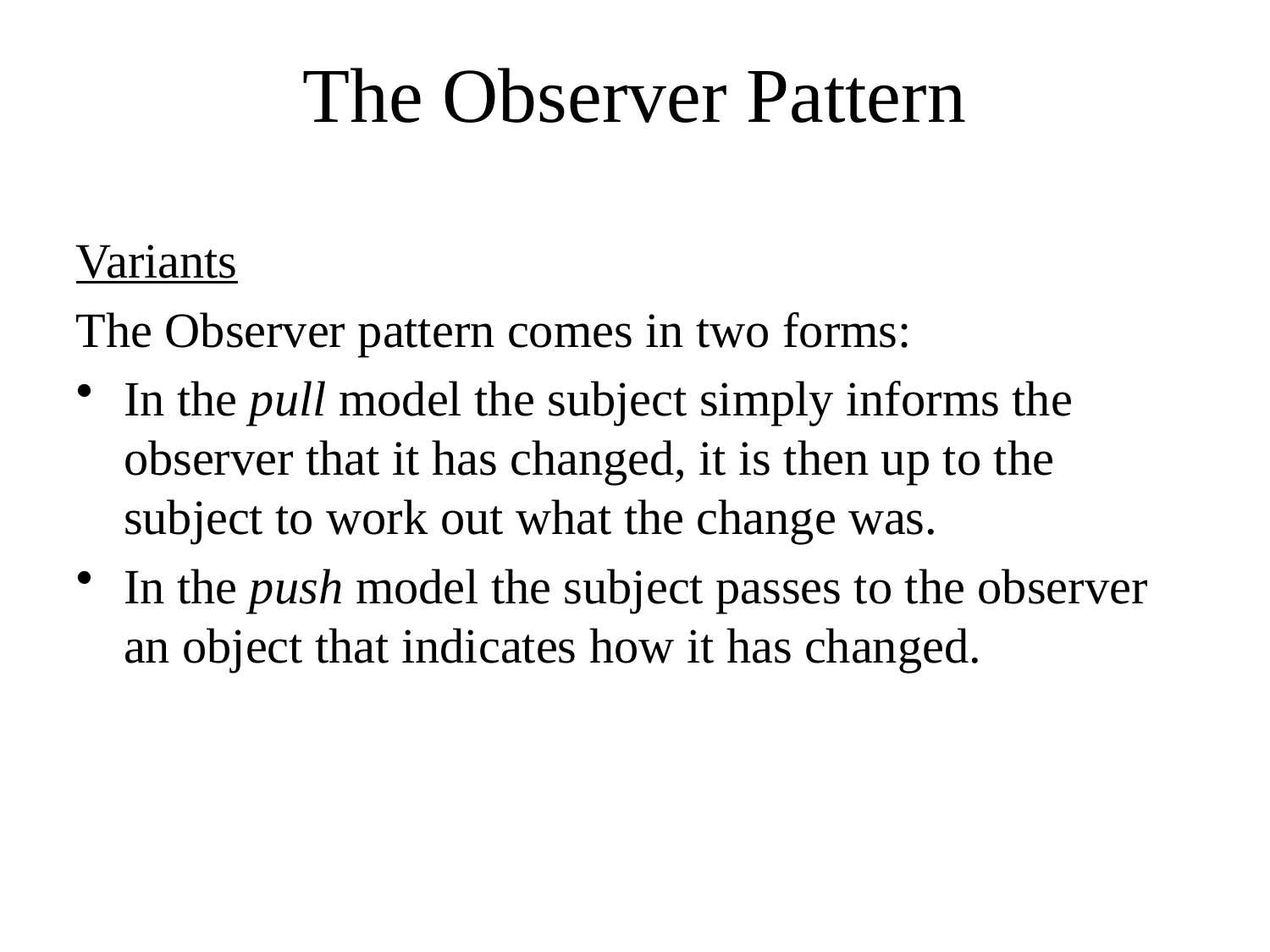

# The Observer Pattern
Variants
The Observer pattern comes in two forms:
In the pull model the subject simply informs the observer that it has changed, it is then up to the subject to work out what the change was.
In the push model the subject passes to the observer an object that indicates how it has changed.